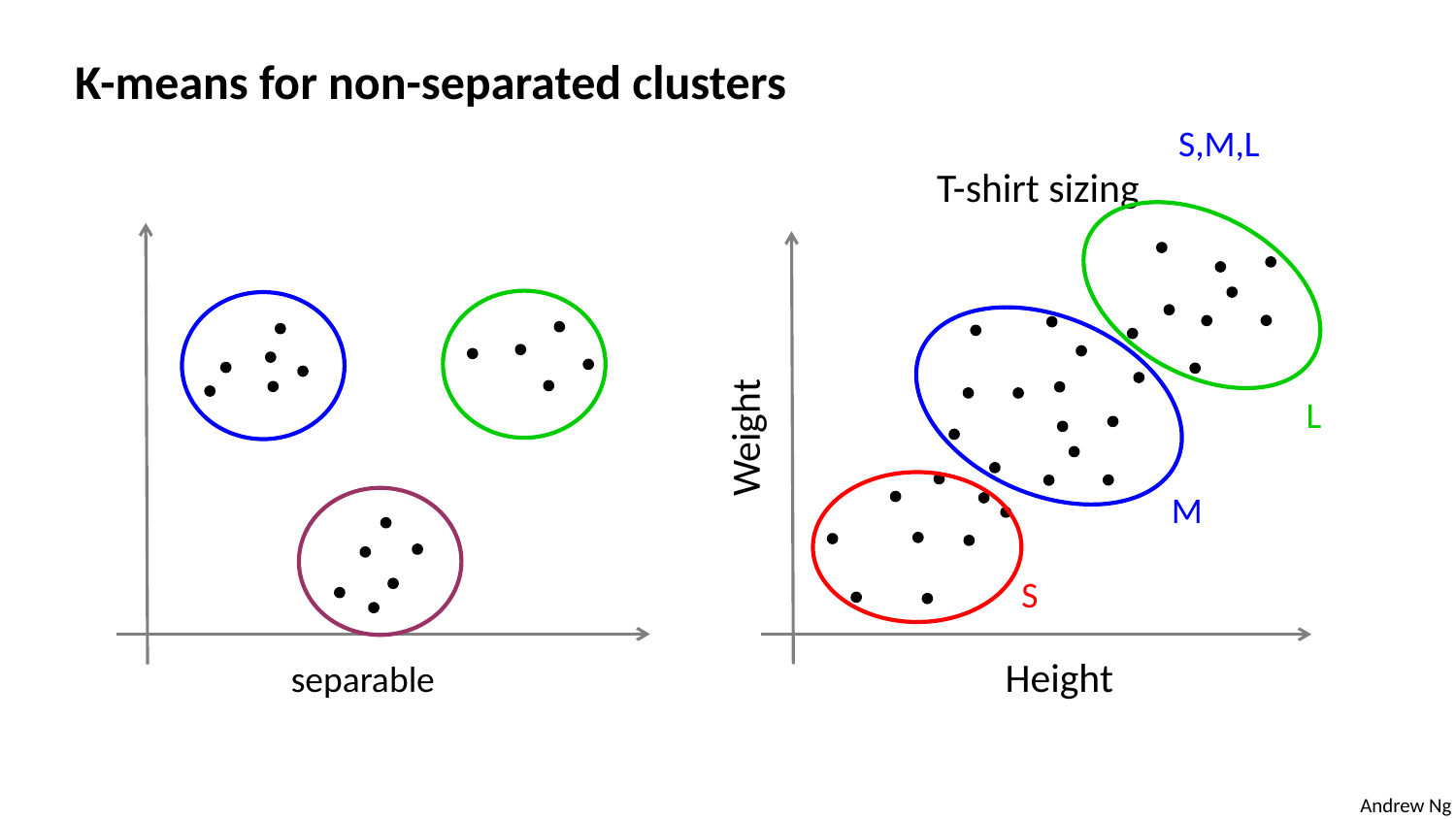

K-means for non-separated clusters
S,M,L
T-shirt sizing

L

Weight

M

S

Height
separable